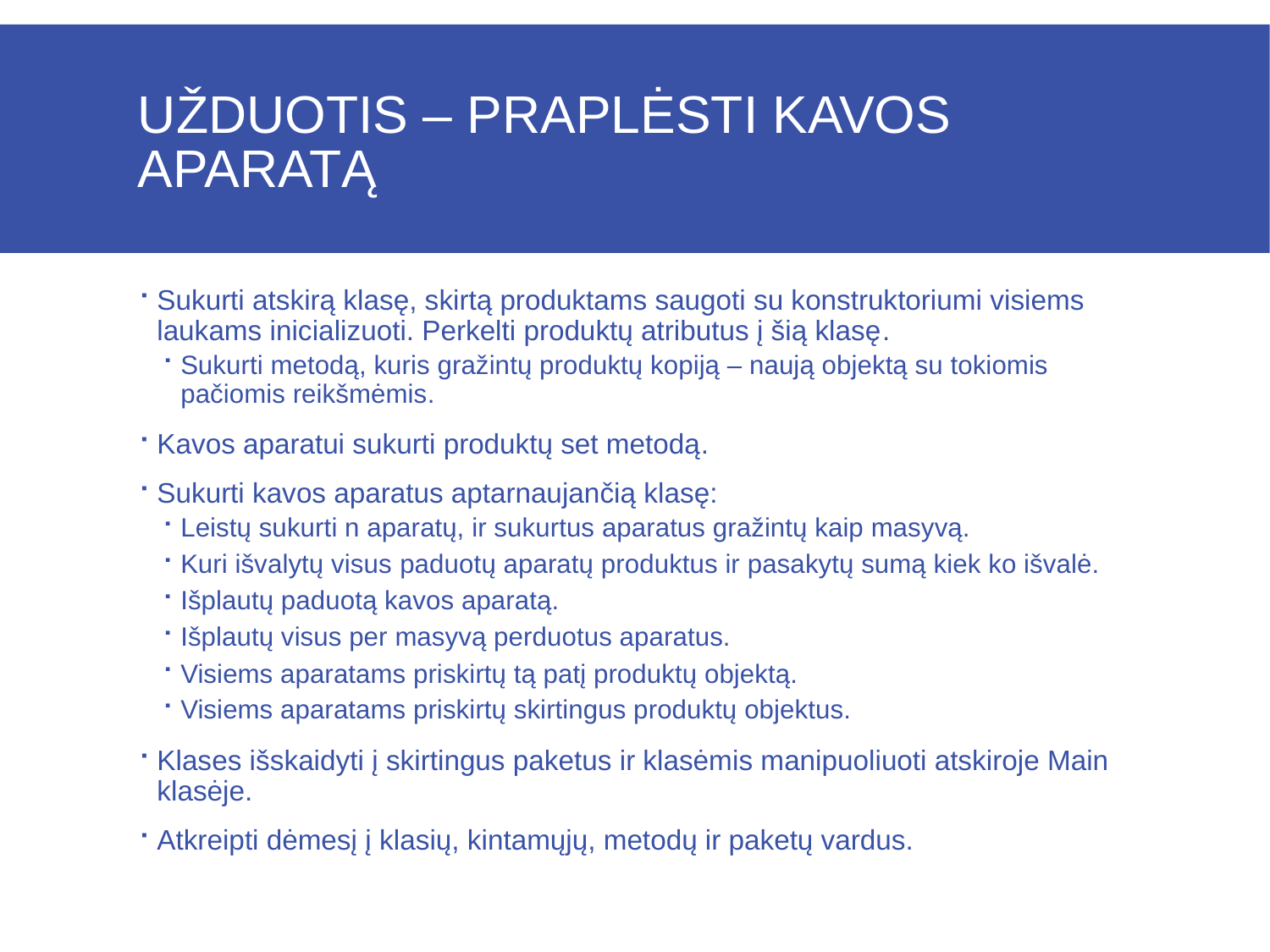

# Užduotis – praplėsti kavos aparatą
Sukurti atskirą klasę, skirtą produktams saugoti su konstruktoriumi visiems laukams inicializuoti. Perkelti produktų atributus į šią klasę.
Sukurti metodą, kuris gražintų produktų kopiją – naują objektą su tokiomis pačiomis reikšmėmis.
Kavos aparatui sukurti produktų set metodą.
Sukurti kavos aparatus aptarnaujančią klasę:
Leistų sukurti n aparatų, ir sukurtus aparatus gražintų kaip masyvą.
Kuri išvalytų visus paduotų aparatų produktus ir pasakytų sumą kiek ko išvalė.
Išplautų paduotą kavos aparatą.
Išplautų visus per masyvą perduotus aparatus.
Visiems aparatams priskirtų tą patį produktų objektą.
Visiems aparatams priskirtų skirtingus produktų objektus.
Klases išskaidyti į skirtingus paketus ir klasėmis manipuoliuoti atskiroje Main klasėje.
Atkreipti dėmesį į klasių, kintamųjų, metodų ir paketų vardus.